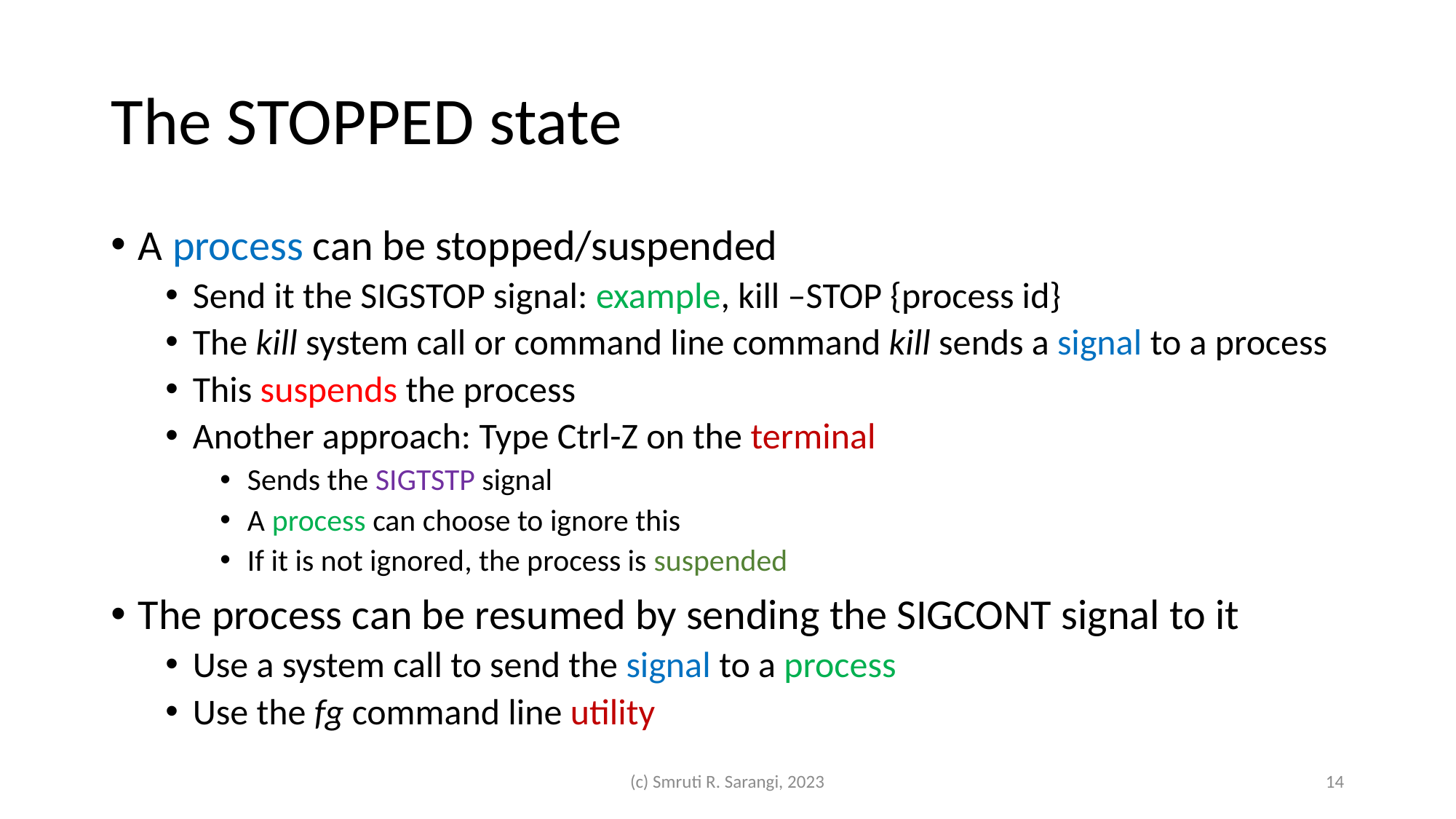

# The STOPPED state
A process can be stopped/suspended
Send it the SIGSTOP signal: example, kill –STOP {process id}
The kill system call or command line command kill sends a signal to a process
This suspends the process
Another approach: Type Ctrl-Z on the terminal
Sends the SIGTSTP signal
A process can choose to ignore this
If it is not ignored, the process is suspended
The process can be resumed by sending the SIGCONT signal to it
Use a system call to send the signal to a process
Use the fg command line utility
(c) Smruti R. Sarangi, 2023
14